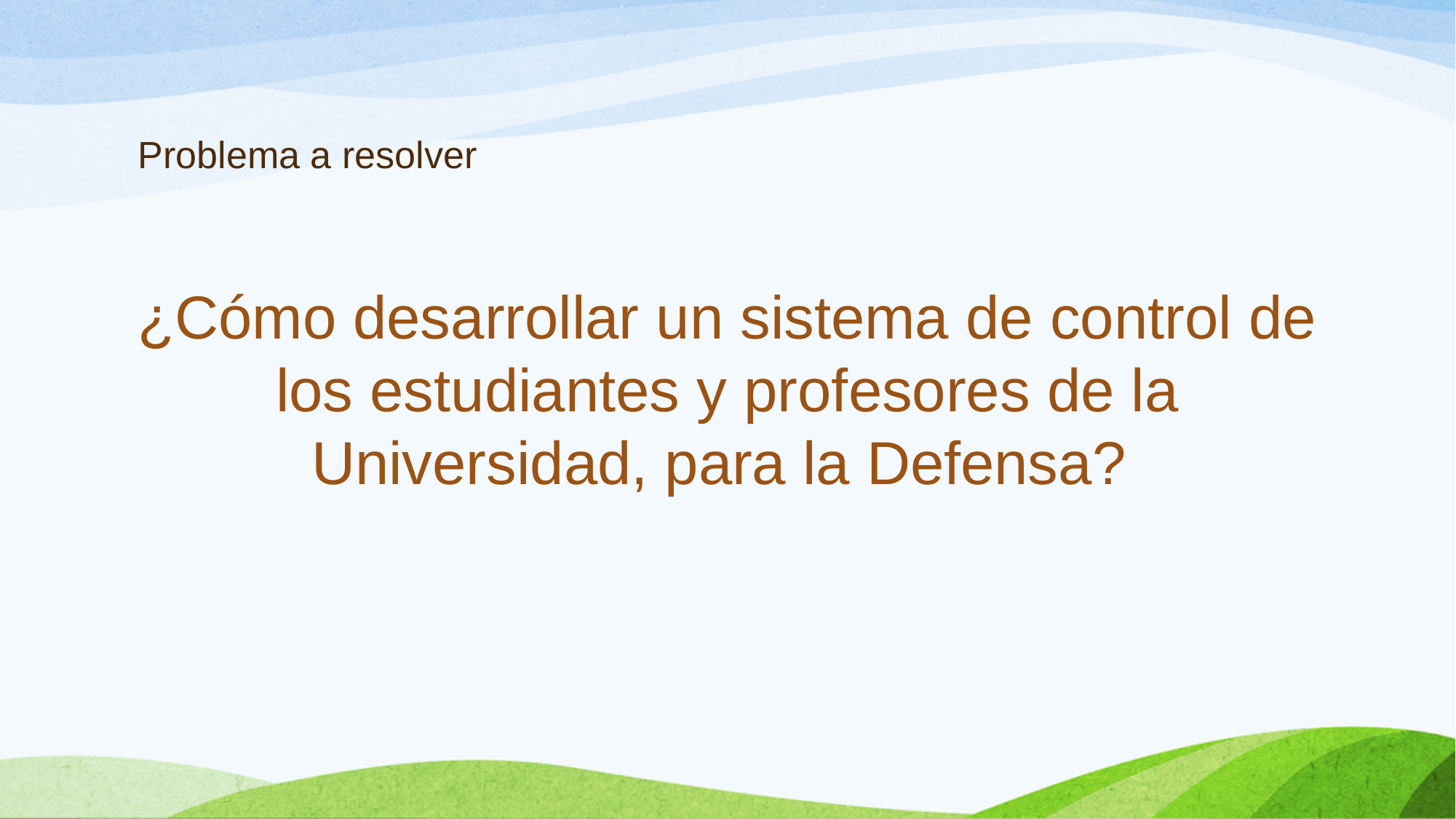

# Problema a resolver
¿Cómo desarrollar un sistema de control de los estudiantes y profesores de la Universidad, para la Defensa?